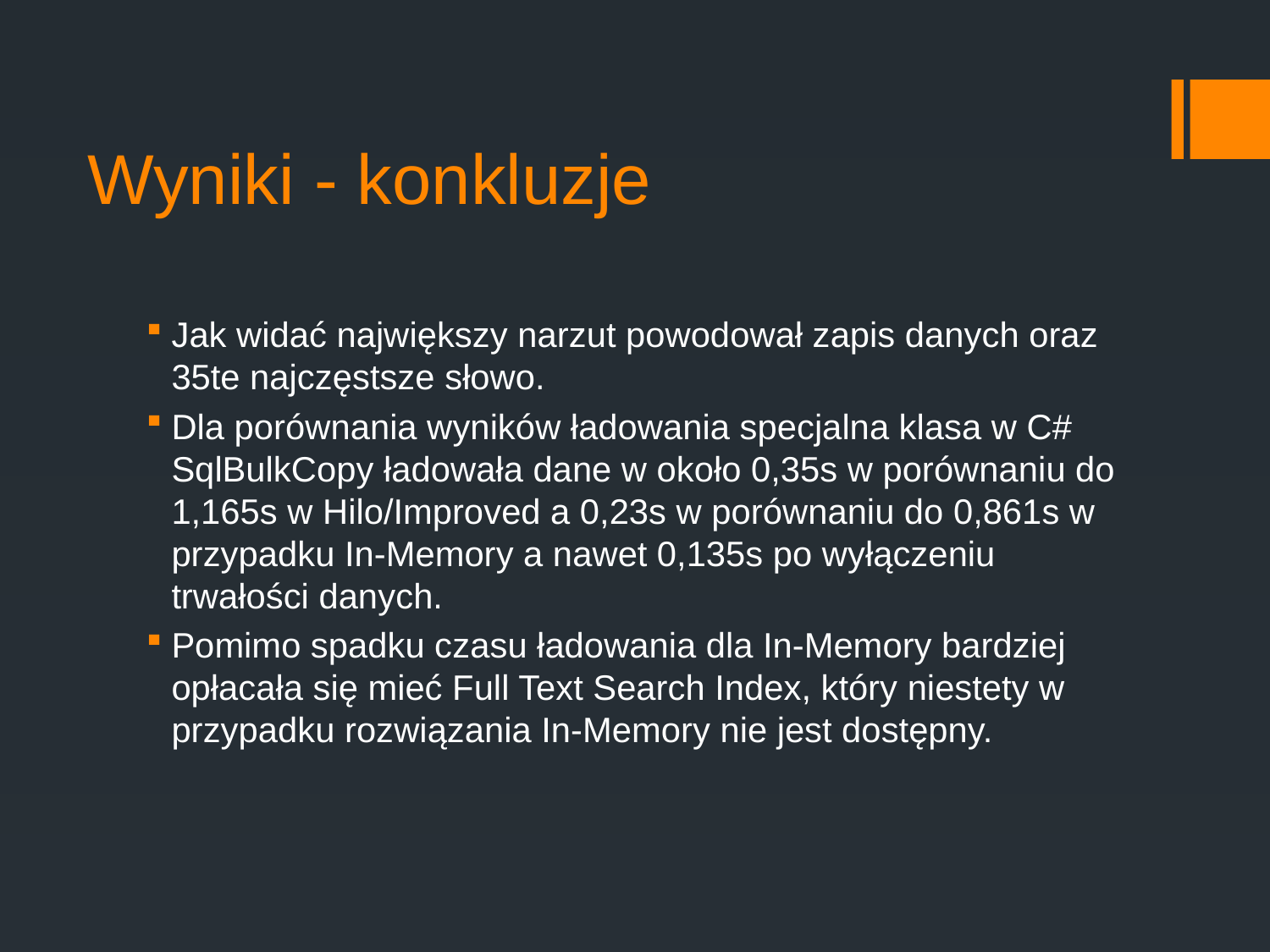

# Wyniki - konkluzje
Jak widać największy narzut powodował zapis danych oraz 35te najczęstsze słowo.
Dla porównania wyników ładowania specjalna klasa w C# SqlBulkCopy ładowała dane w około 0,35s w porównaniu do 1,165s w Hilo/Improved a 0,23s w porównaniu do 0,861s w przypadku In-Memory a nawet 0,135s po wyłączeniu trwałości danych.
Pomimo spadku czasu ładowania dla In-Memory bardziej opłacała się mieć Full Text Search Index, który niestety w przypadku rozwiązania In-Memory nie jest dostępny.